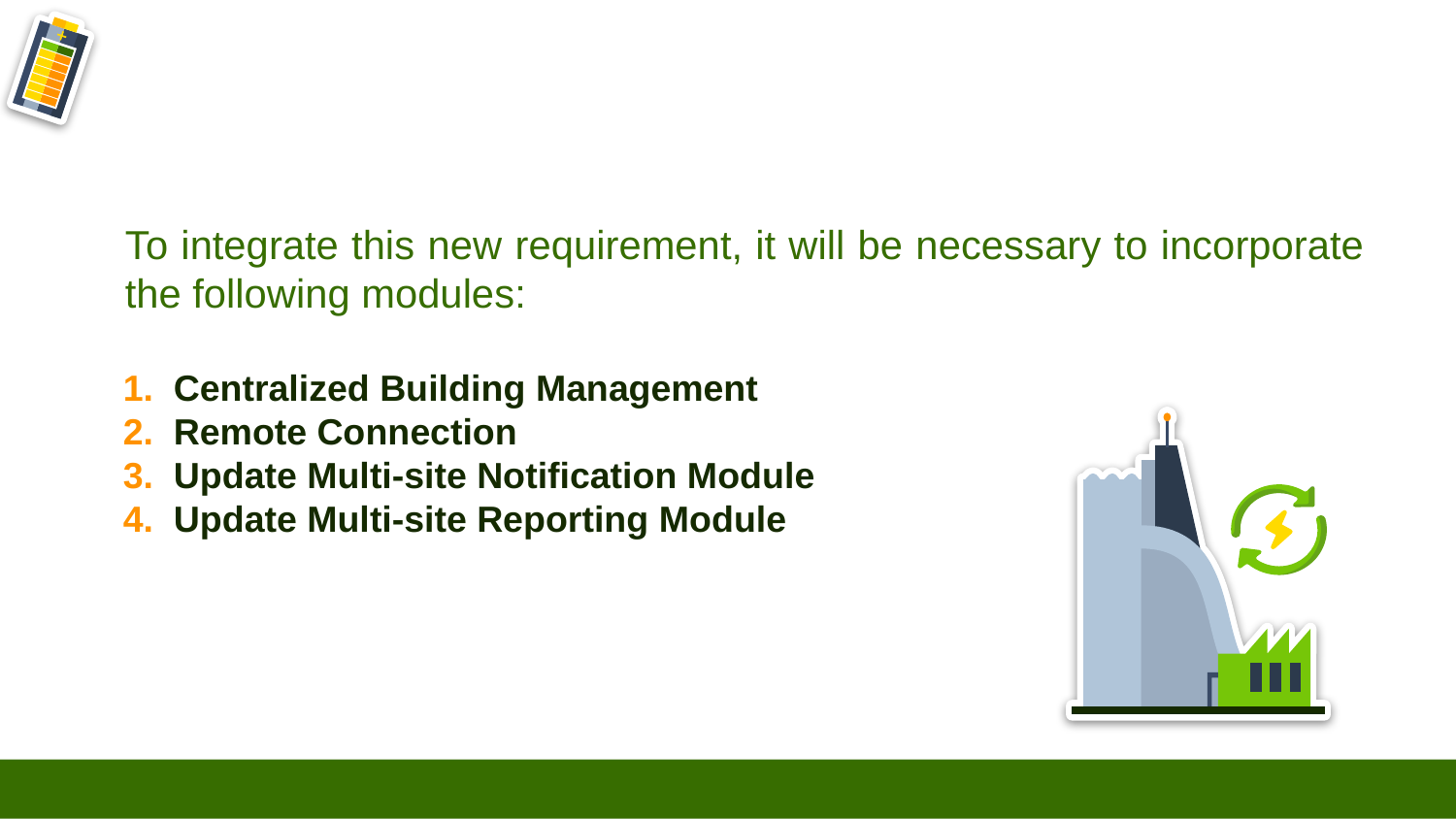

To integrate this new requirement, it will be necessary to incorporate the following modules:

Centralized Building Management
Remote Connection
Update Multi-site Notification Module
Update Multi-site Reporting Module